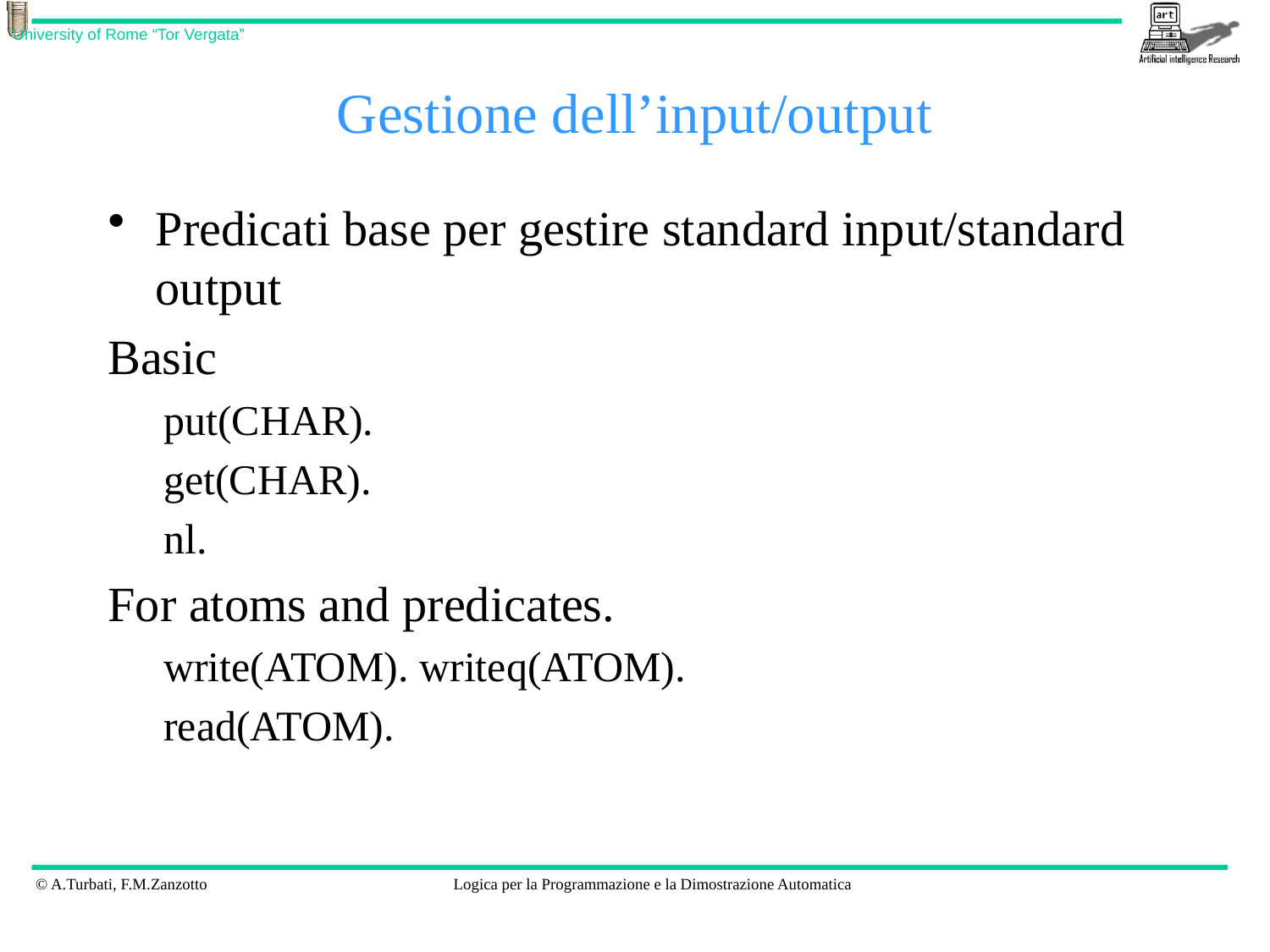

# Gestione dell’input/output
Predicati base per gestire standard input/standard output
Basic
put(CHAR).
get(CHAR).
nl.
For atoms and predicates.
write(ATOM). writeq(ATOM).
read(ATOM).